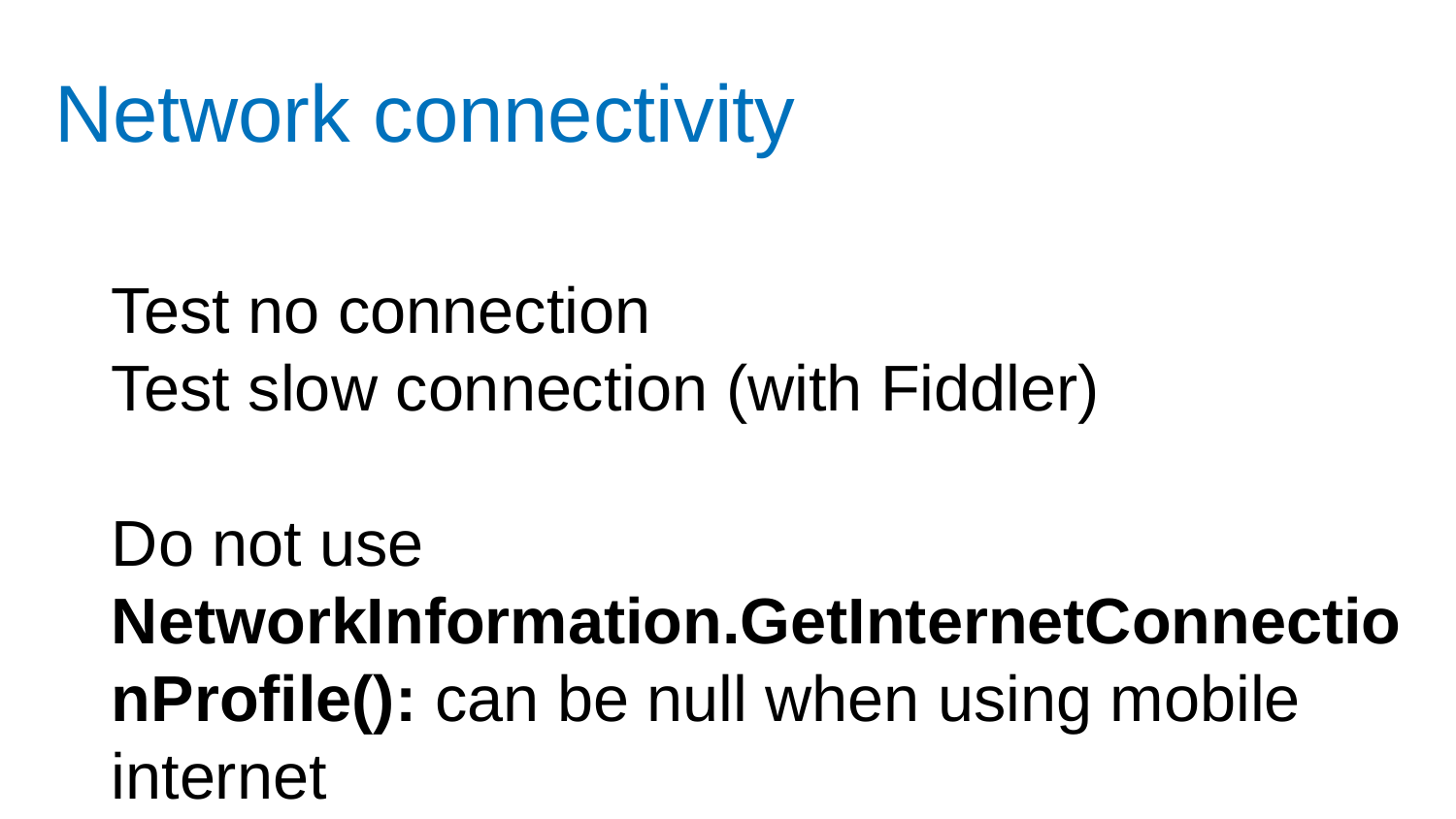

# Network connectivity
Test no connection
Test slow connection (with Fiddler)

Do not use NetworkInformation.GetInternetConnectionProfile(): can be null when using mobile internet
Application